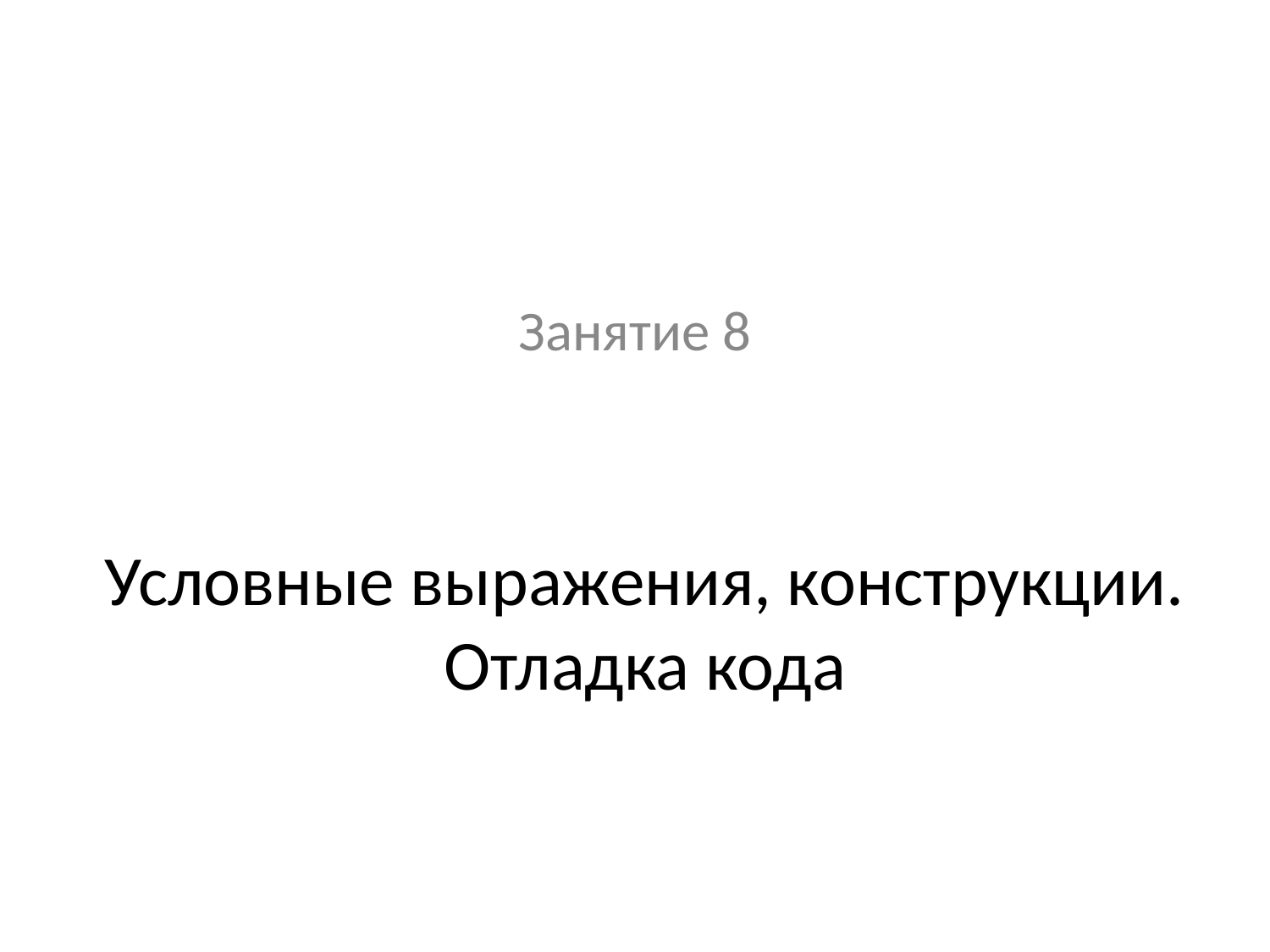

Занятие 8
# Условные выражения, конструкции. Отладка кода